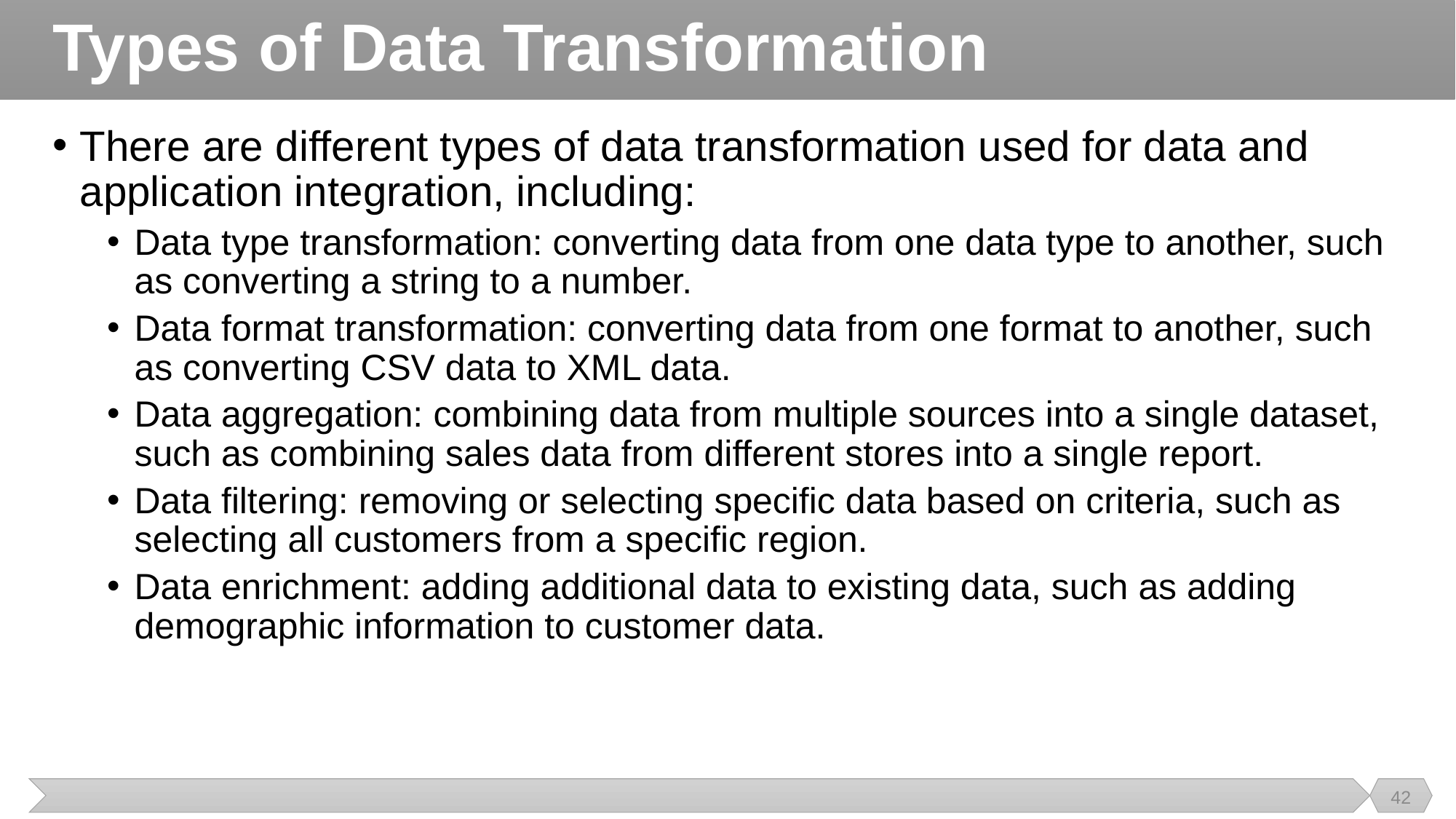

# Types of Data Transformation
There are different types of data transformation used for data and application integration, including:
Data type transformation: converting data from one data type to another, such as converting a string to a number.
Data format transformation: converting data from one format to another, such as converting CSV data to XML data.
Data aggregation: combining data from multiple sources into a single dataset, such as combining sales data from different stores into a single report.
Data filtering: removing or selecting specific data based on criteria, such as selecting all customers from a specific region.
Data enrichment: adding additional data to existing data, such as adding demographic information to customer data.
42